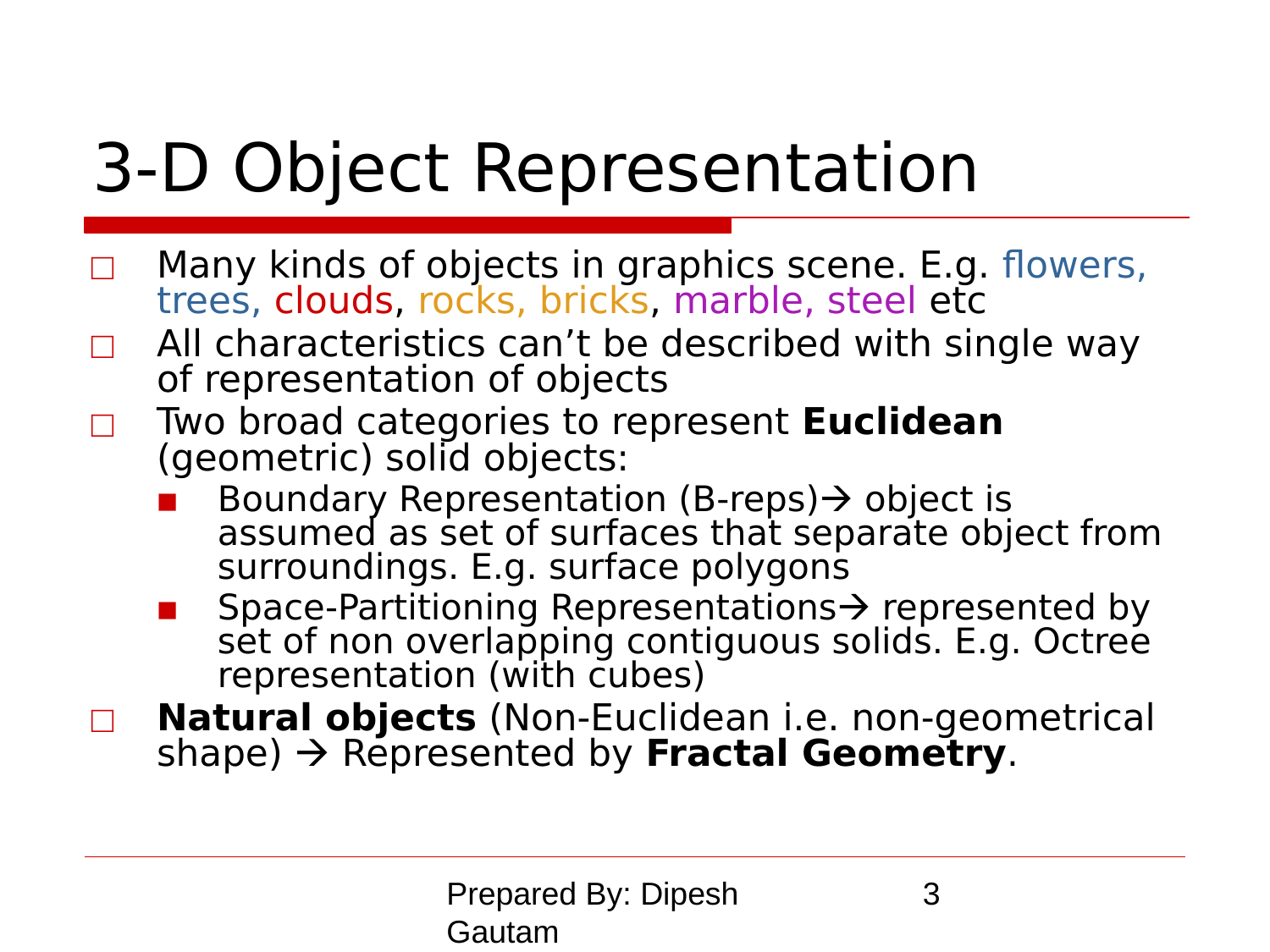

# 3-D Object Representation
Many kinds of objects in graphics scene. E.g. flowers, trees, clouds, rocks, bricks, marble, steel etc
All characteristics can’t be described with single way of representation of objects
Two broad categories to represent Euclidean (geometric) solid objects:
Boundary Representation (B-reps)🡪 object is assumed as set of surfaces that separate object from surroundings. E.g. surface polygons
Space-Partitioning Representations🡪 represented by set of non overlapping contiguous solids. E.g. Octree representation (with cubes)
Natural objects (Non-Euclidean i.e. non-geometrical shape) 🡪 Represented by Fractal Geometry.

Prepared By: Dipesh Gautam
3